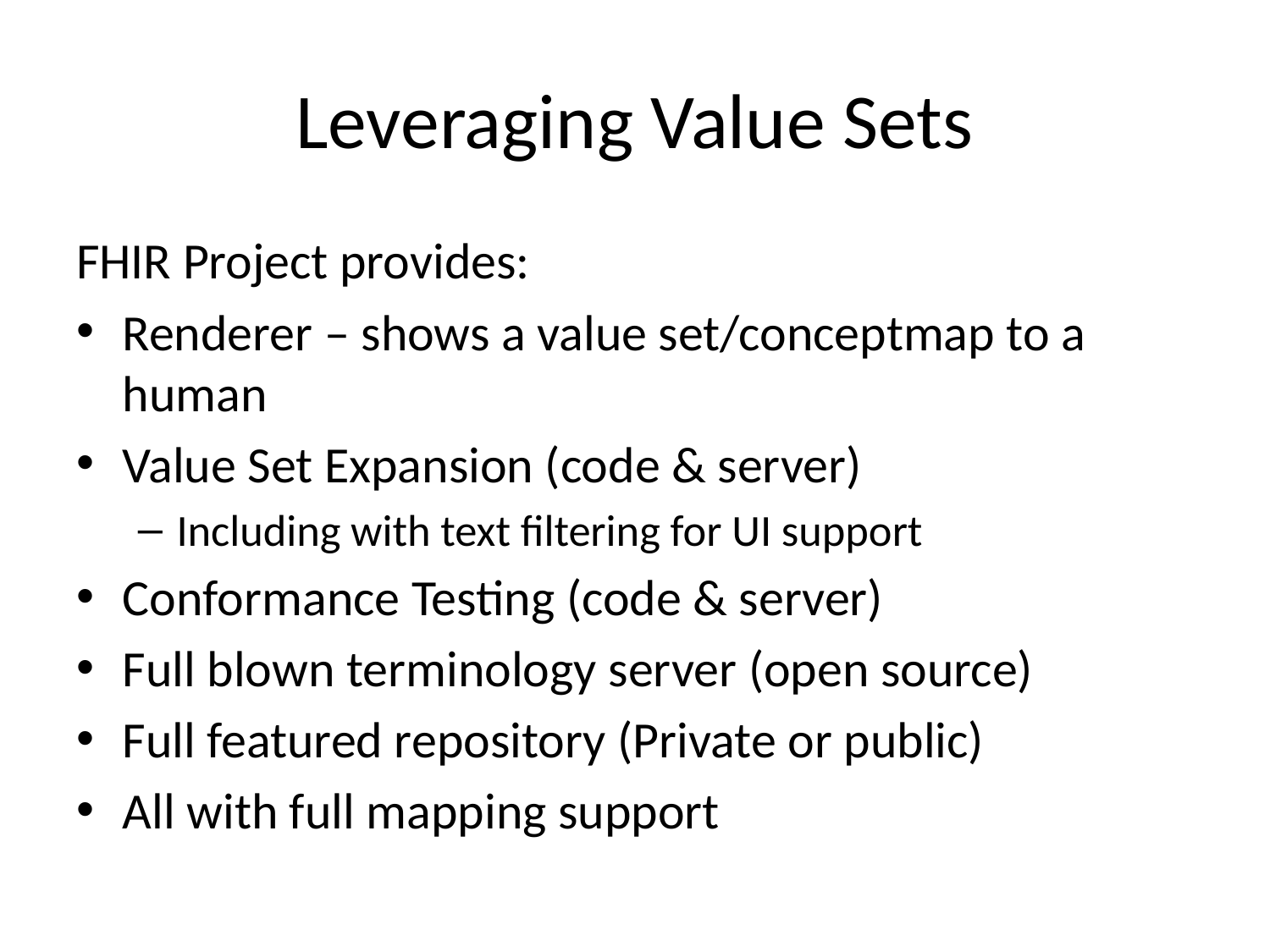

# Leveraging Value Sets
FHIR Project provides:
Renderer – shows a value set/conceptmap to a human
Value Set Expansion (code & server)
Including with text filtering for UI support
Conformance Testing (code & server)
Full blown terminology server (open source)
Full featured repository (Private or public)
All with full mapping support